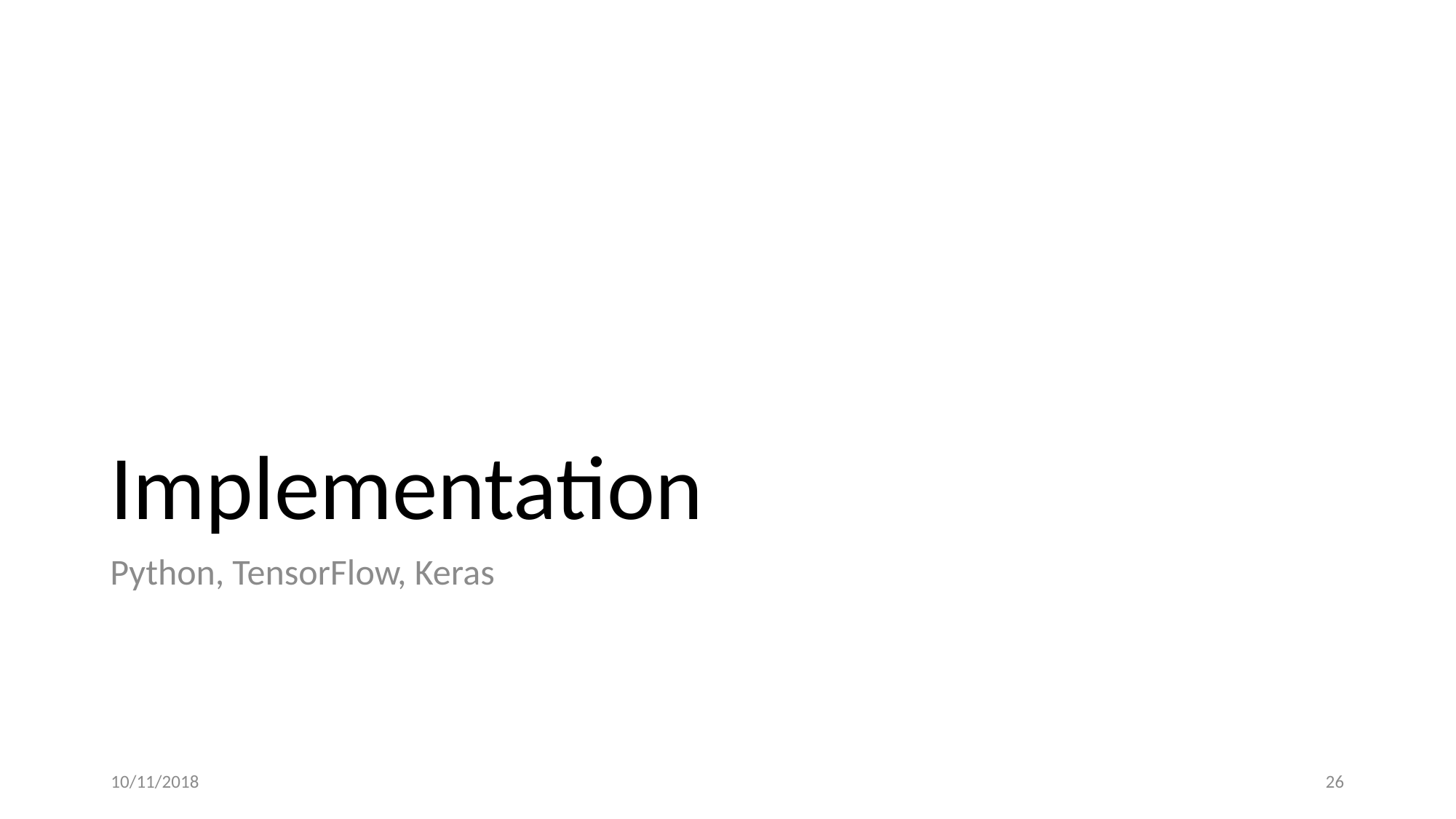

# Implementation
Python, TensorFlow, Keras
10/11/2018
26